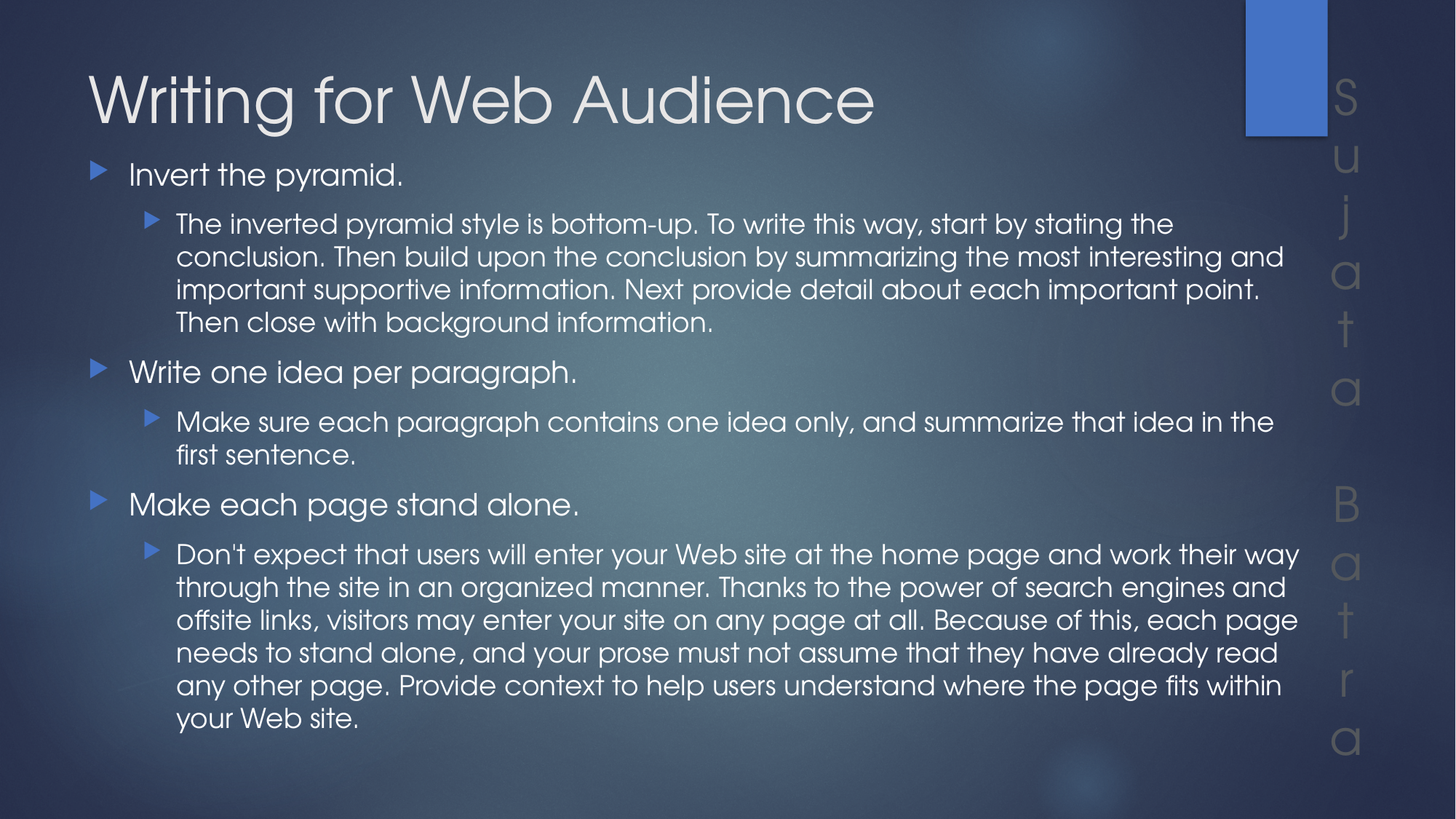

# Writing for Web Audience
Invert the pyramid.
The inverted pyramid style is bottom-up. To write this way, start by stating the conclusion. Then build upon the conclusion by summarizing the most interesting and important supportive information. Next provide detail about each important point. Then close with background information.
Write one idea per paragraph.
Make sure each paragraph contains one idea only, and summarize that idea in the first sentence.
Make each page stand alone.
Don't expect that users will enter your Web site at the home page and work their way through the site in an organized manner. Thanks to the power of search engines and offsite links, visitors may enter your site on any page at all. Because of this, each page needs to stand alone, and your prose must not assume that they have already read any other page. Provide context to help users understand where the page fits within your Web site.